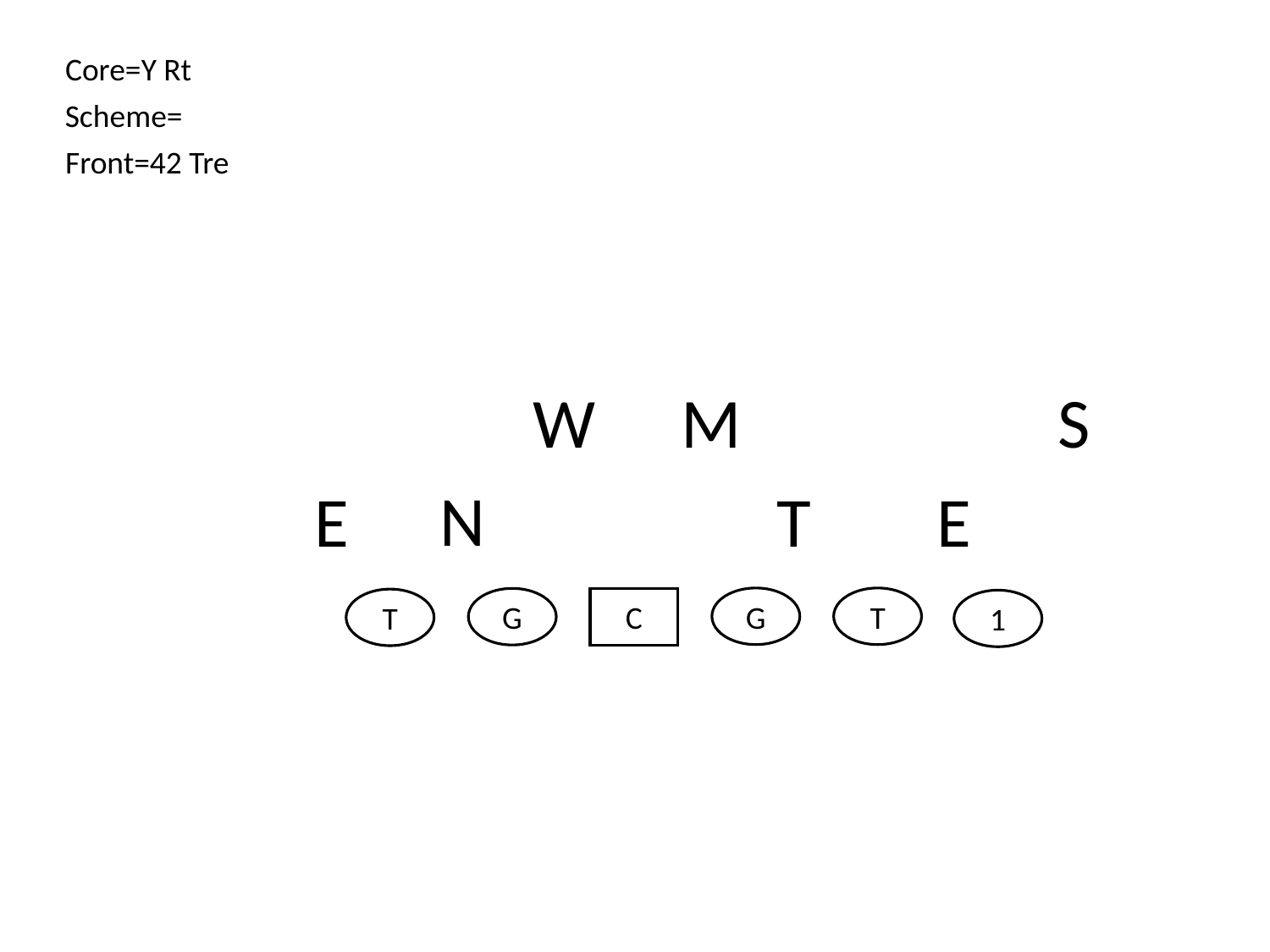

Core=Y Rt
Scheme=
Front=42 Tre
W
M
S
N
E
T
E
G
T
G
C
T
1